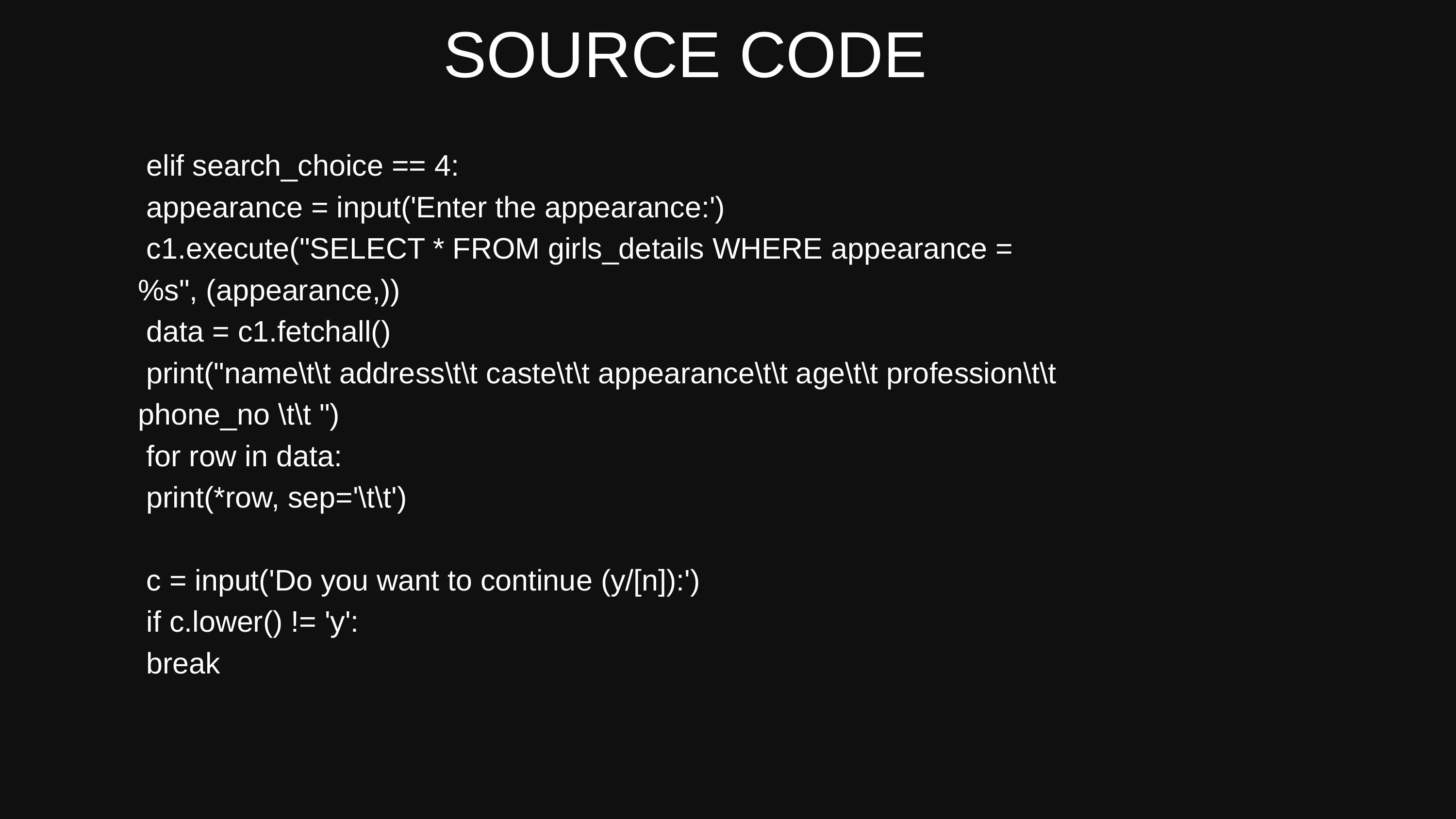

SOURCE CODE
 elif search_choice == 4:
 appearance = input('Enter the appearance:')
 c1.execute("SELECT * FROM girls_details WHERE appearance = %s", (appearance,))
 data = c1.fetchall()
 print("name\t\t address\t\t caste\t\t appearance\t\t age\t\t profession\t\t phone_no \t\t ")
 for row in data:
 print(*row, sep='\t\t')

 c = input('Do you want to continue (y/[n]):')
 if c.lower() != 'y':
 break